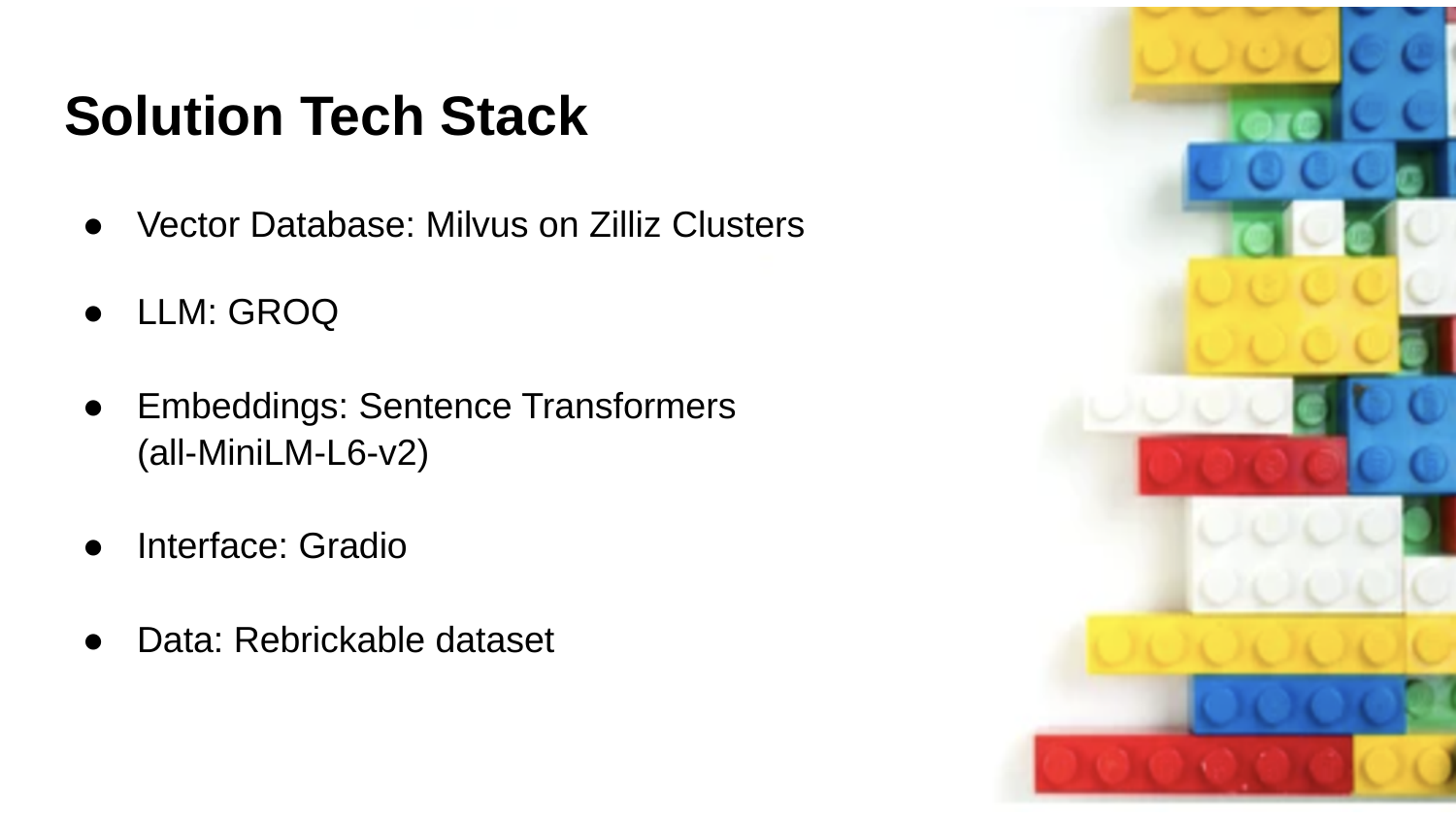

# Solution Tech Stack
Vector Database: Milvus on Zilliz Clusters
LLM: GROQ
Embeddings: Sentence Transformers
(all-MiniLM-L6-v2)
Interface: Gradio
Data: Rebrickable dataset